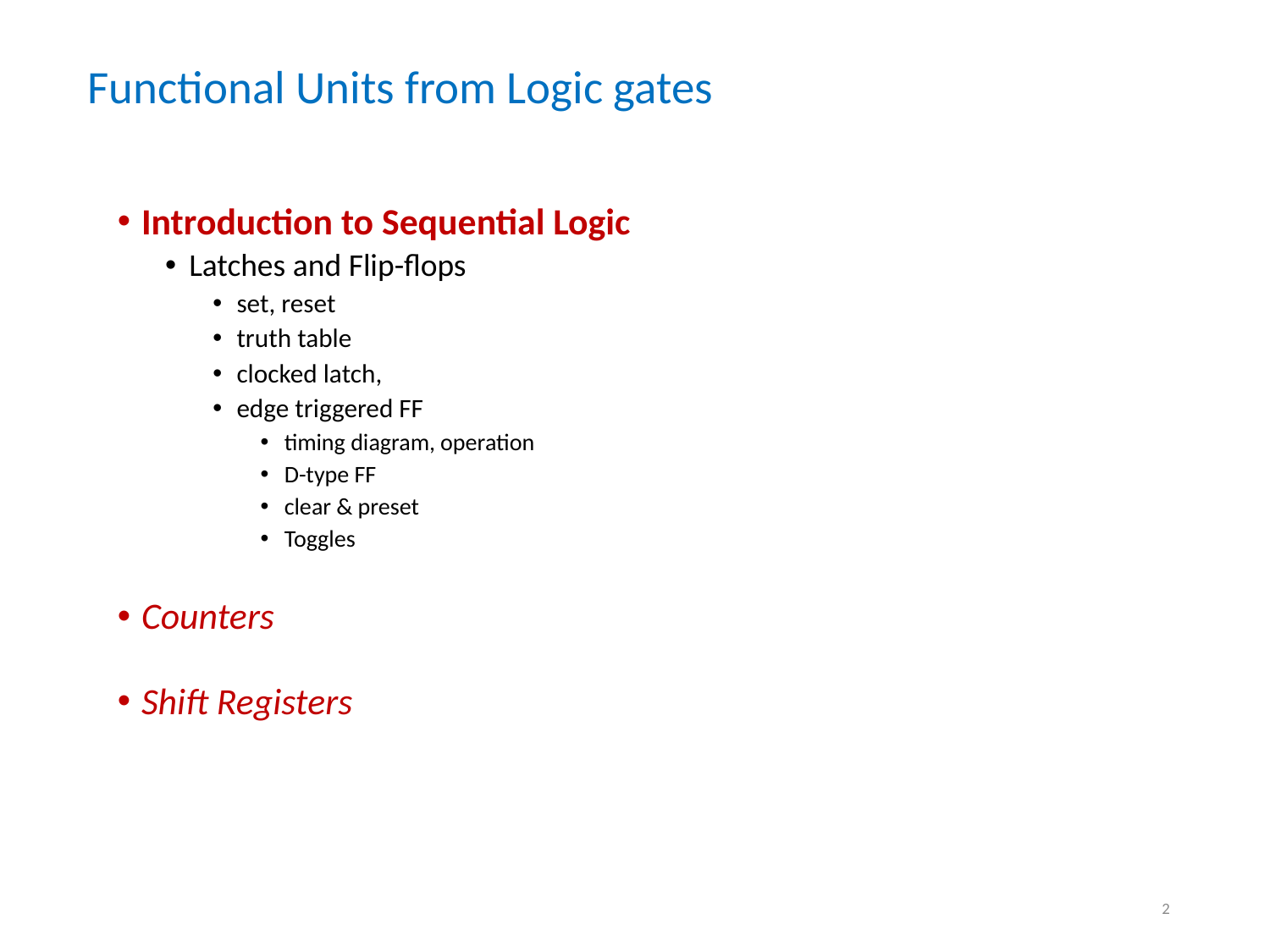

# Functional Units from Logic gates
Introduction to Sequential Logic
Latches and Flip-flops
set, reset
truth table
clocked latch,
edge triggered FF
timing diagram, operation
D-type FF
clear & preset
Toggles

Counters

Shift Registers

2